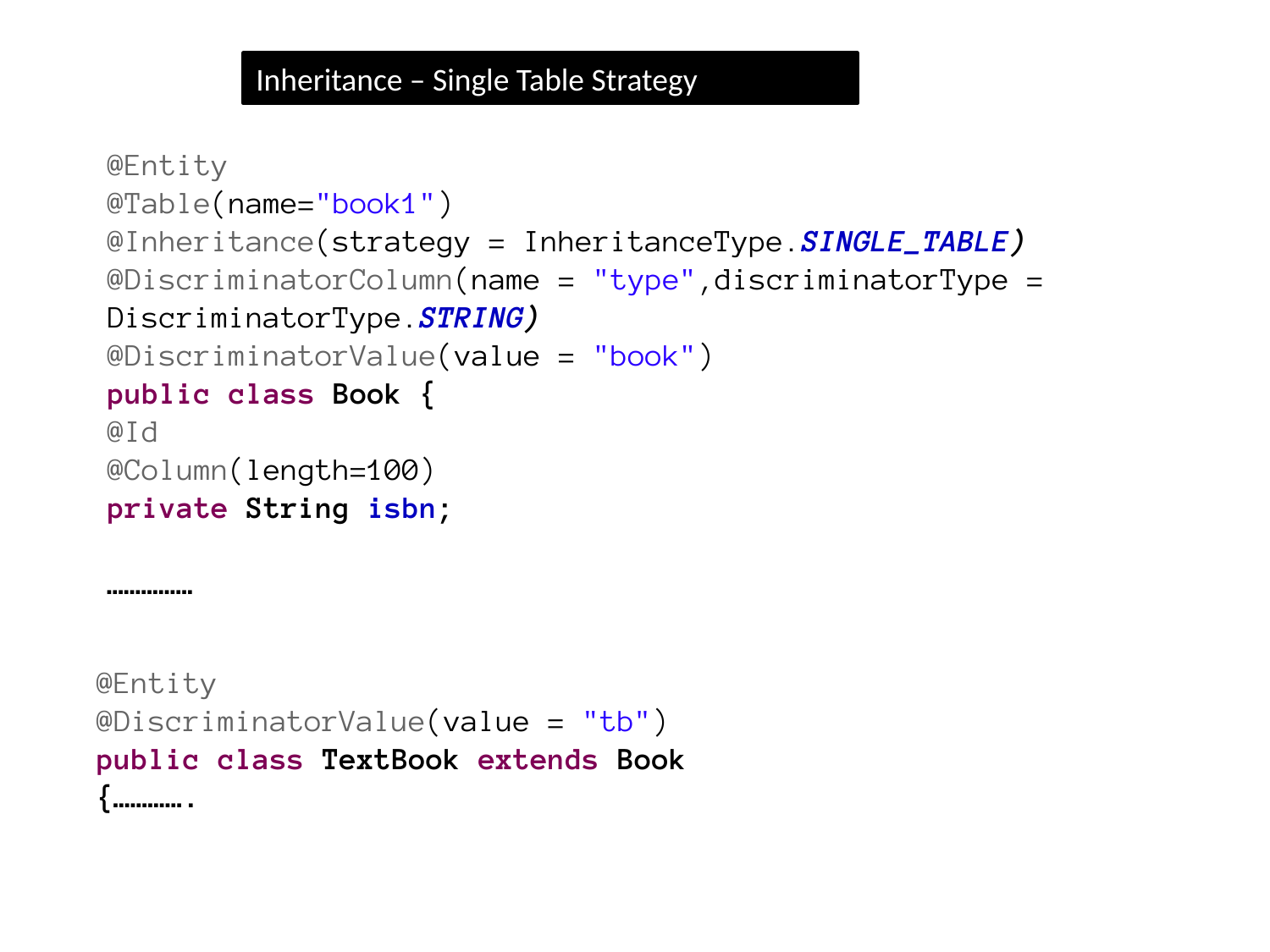

Inheritance – Single Table Strategy
@Entity
@Table(name="book1")
@Inheritance(strategy = InheritanceType.SINGLE_TABLE)
@DiscriminatorColumn(name = "type",discriminatorType = DiscriminatorType.STRING)
@DiscriminatorValue(value = "book")
public class Book {
@Id
@Column(length=100)
private String isbn;

……………
@Entity
@DiscriminatorValue(value = "tb")
public class TextBook extends Book {………….